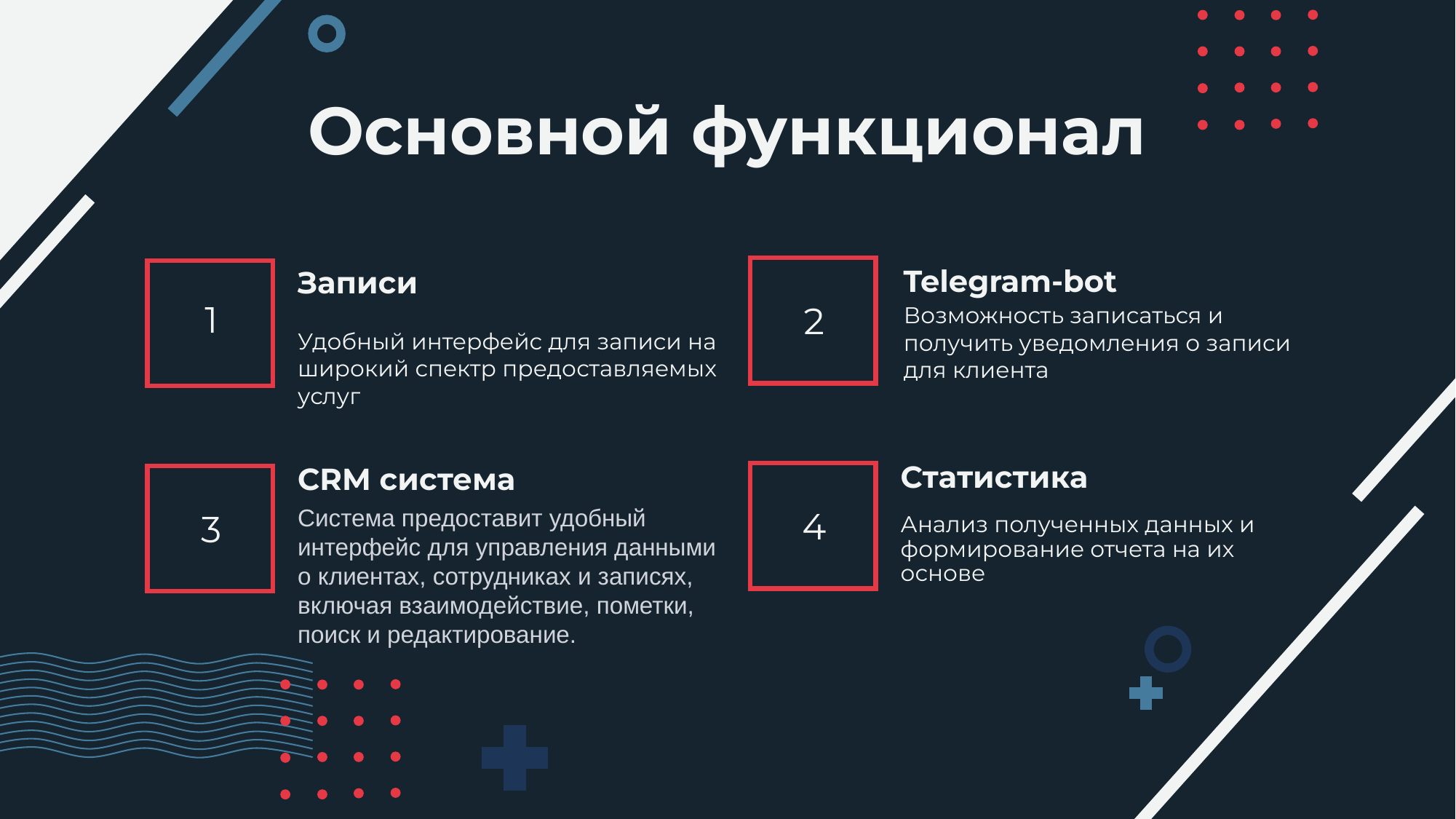

# Основной функционал
Telegram-bot
Записи
Возможность записаться и получить уведомления о записи для клиента
Удобный интерфейс для записи на широкий спектр предоставляемых услуг
Статистика
CRM система
Система предоставит удобный интерфейс для управления данными о клиентах, сотрудниках и записях, включая взаимодействие, пометки, поиск и редактирование.
Анализ полученных данных и формирование отчета на их основе